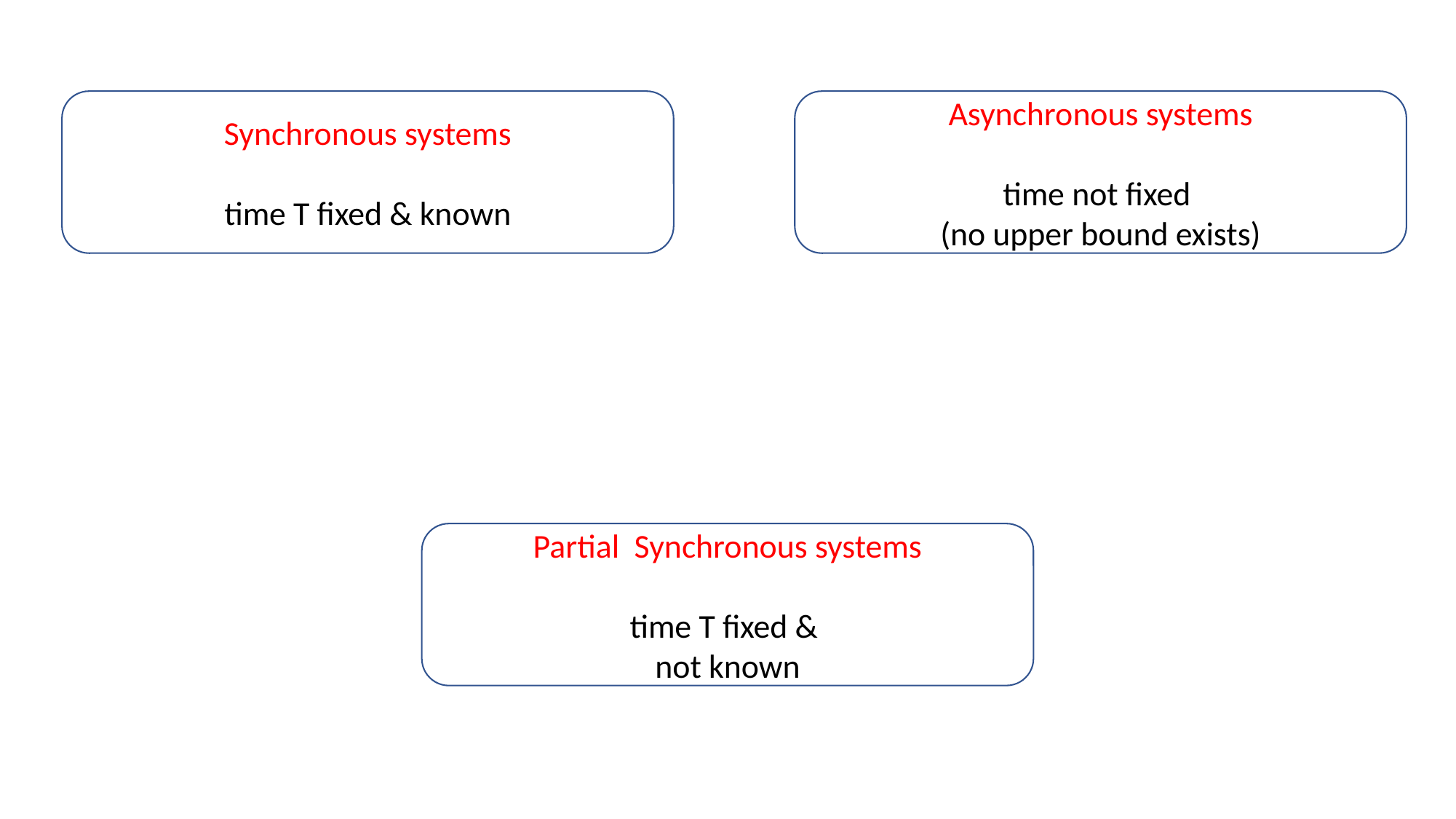

Synchronous systems

time T fixed & known
Asynchronous systems

time not fixed
(no upper bound exists)
Partial  Synchronous systems

time T fixed &
not known